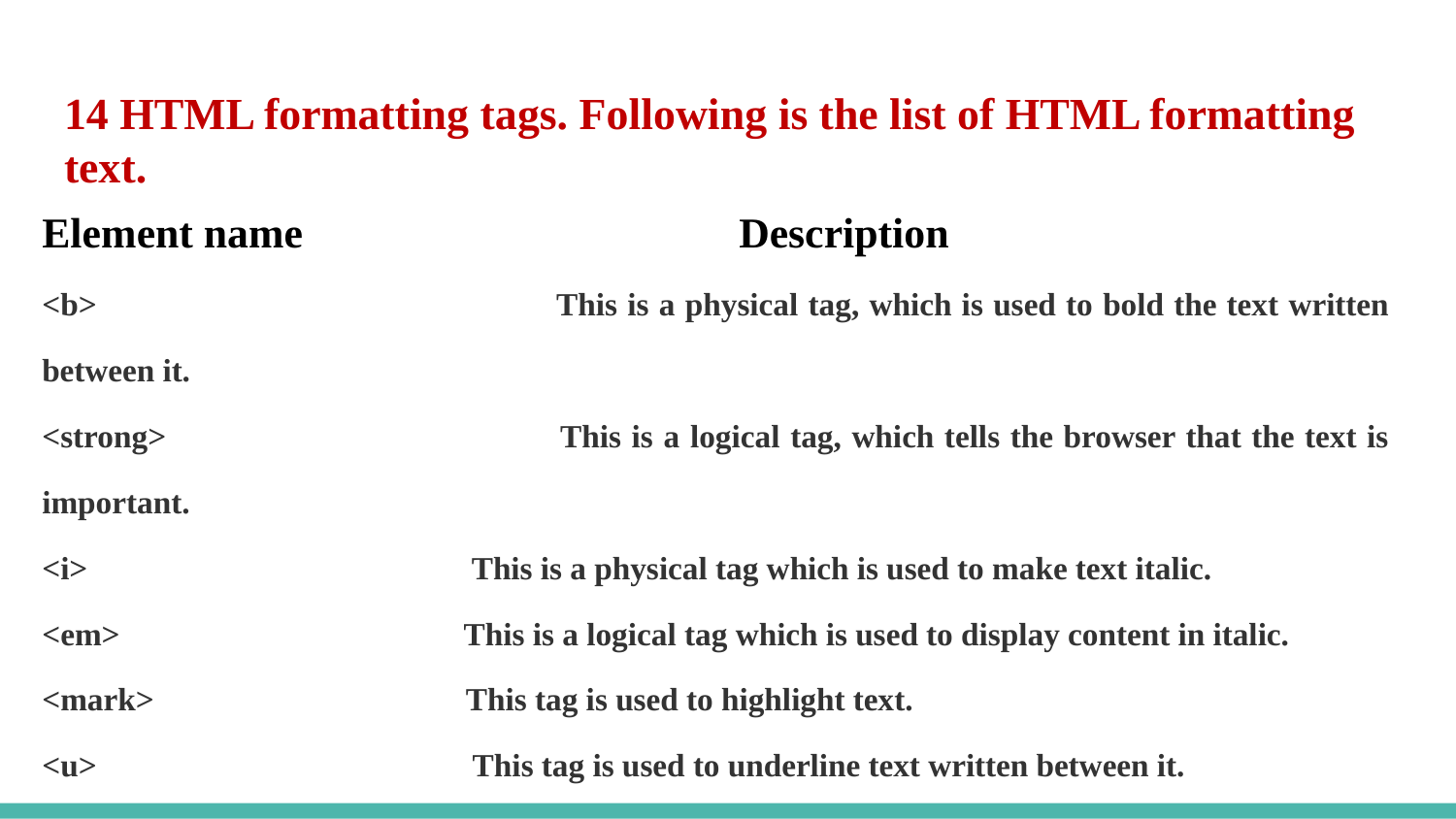

# 14 HTML formatting tags. Following is the list of HTML formatting text.
Element name                                         Description
<b>                                              This is a physical tag, which is used to bold the text written between it.
<strong>                                      This is a logical tag, which tells the browser that the text is important.
<i>                                                This is a physical tag which is used to make text italic.
<em>                                           This is a logical tag which is used to display content in italic.
<mark>                                       This tag is used to highlight text.
<u>                                               This tag is used to underline text written between it.